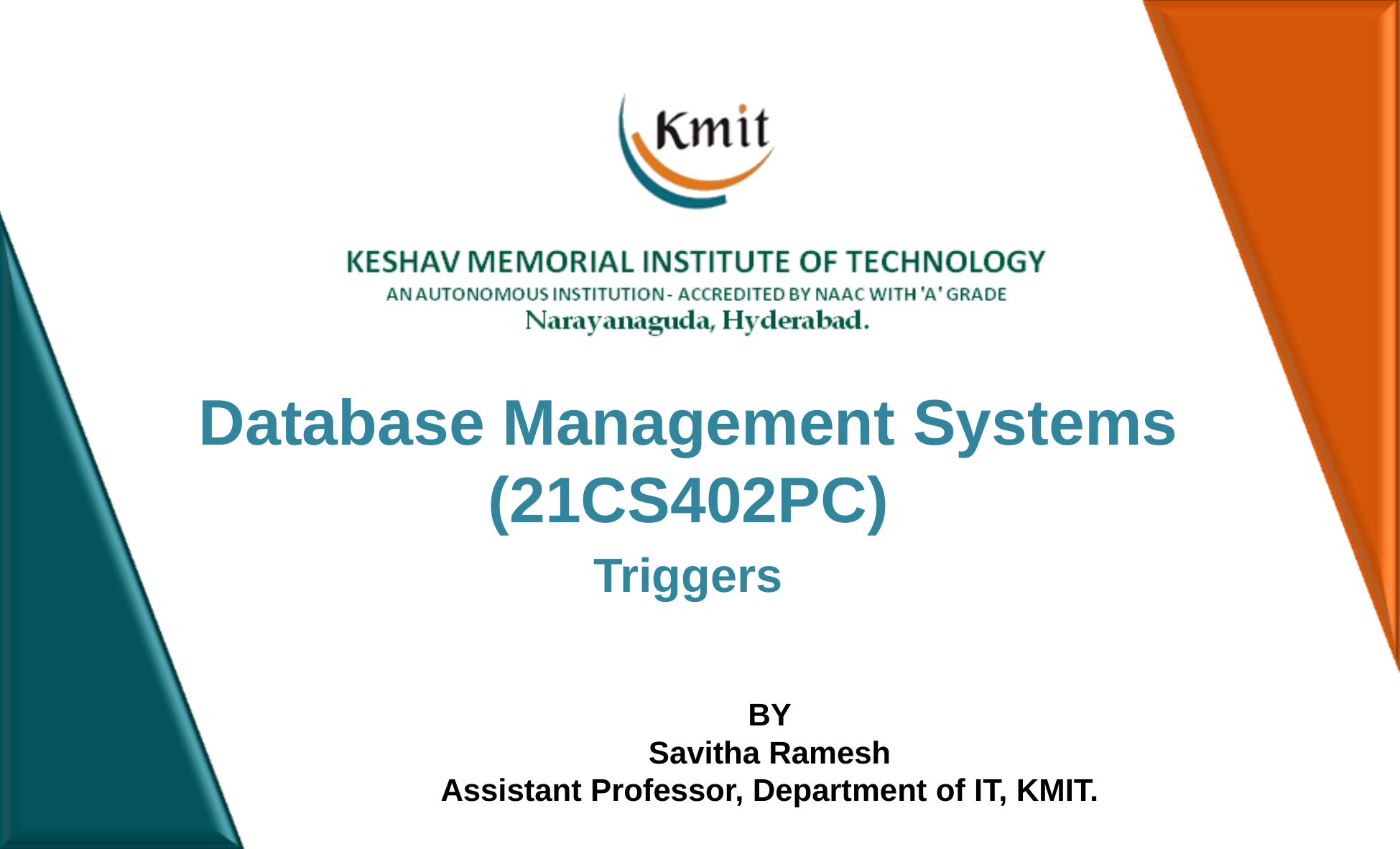

Database Management Systems
(21CS402PC)
Triggers
BY
Savitha Ramesh
Assistant Professor, Department of IT, KMIT.